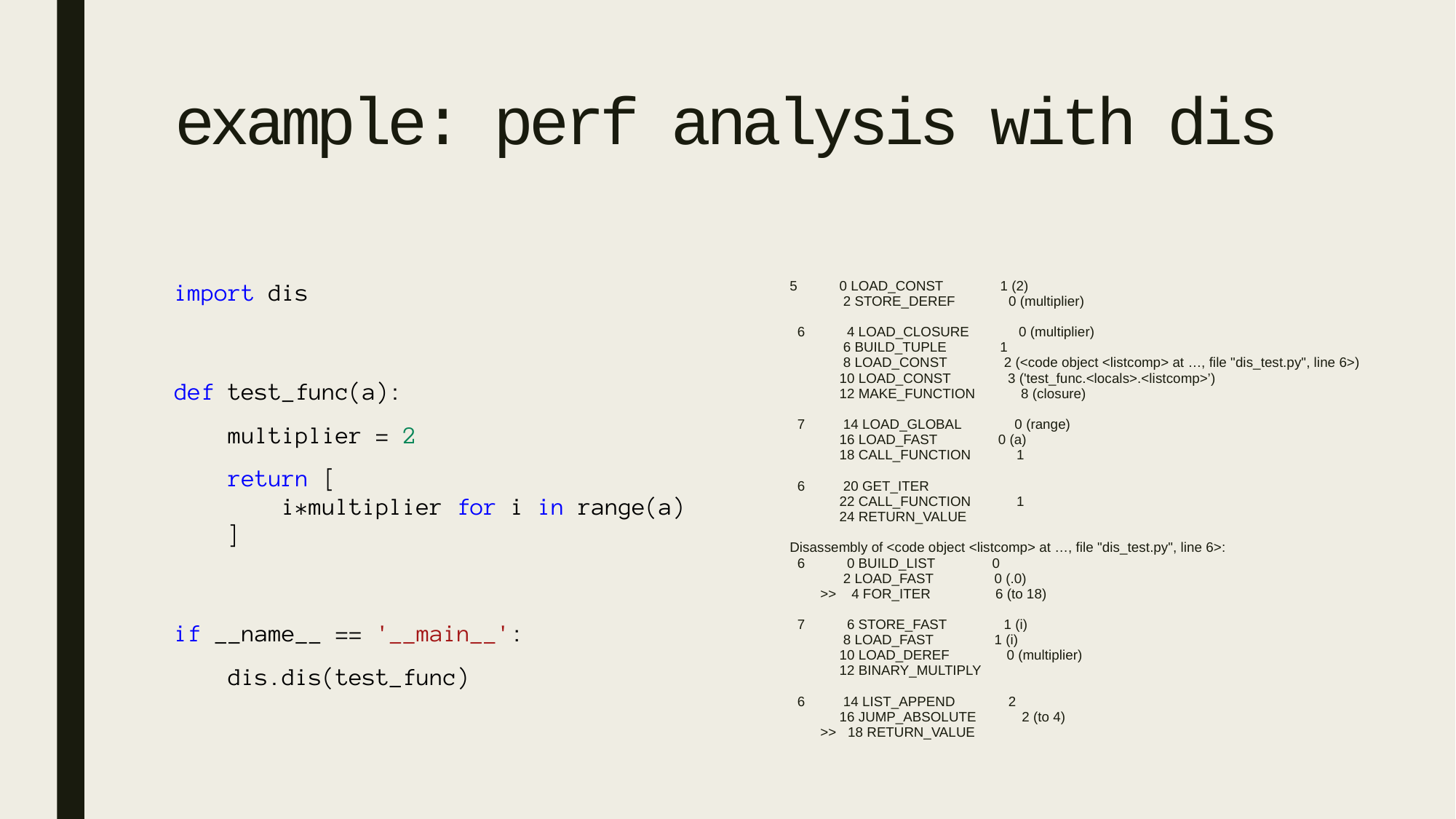

# example: perf analysis with dis
import dis
def test_func(a):
    multiplier = 2
    return [
        i*multiplier for i in range(a)
    ]
if __name__ == '__main__':
    dis.dis(test_func)

5           0 LOAD_CONST               1 (2)
              2 STORE_DEREF              0 (multiplier)
  6           4 LOAD_CLOSURE             0 (multiplier)
              6 BUILD_TUPLE              1
              8 LOAD_CONST               2 (<code object <listcomp> at …, file "dis_test.py", line 6>)
             10 LOAD_CONST               3 ('test_func.<locals>.<listcomp>’)
             12 MAKE_FUNCTION            8 (closure)
  7          14 LOAD_GLOBAL              0 (range)
             16 LOAD_FAST                0 (a)
             18 CALL_FUNCTION            1
  6          20 GET_ITER
             22 CALL_FUNCTION            1
             24 RETURN_VALUE
Disassembly of <code object <listcomp> at …, file "dis_test.py", line 6>:
  6           0 BUILD_LIST               0
              2 LOAD_FAST                0 (.0)
        >>    4 FOR_ITER                 6 (to 18)
  7           6 STORE_FAST               1 (i)
              8 LOAD_FAST                1 (i)
             10 LOAD_DEREF               0 (multiplier)
             12 BINARY_MULTIPLY
  6          14 LIST_APPEND              2
             16 JUMP_ABSOLUTE            2 (to 4)
        >>   18 RETURN_VALUE